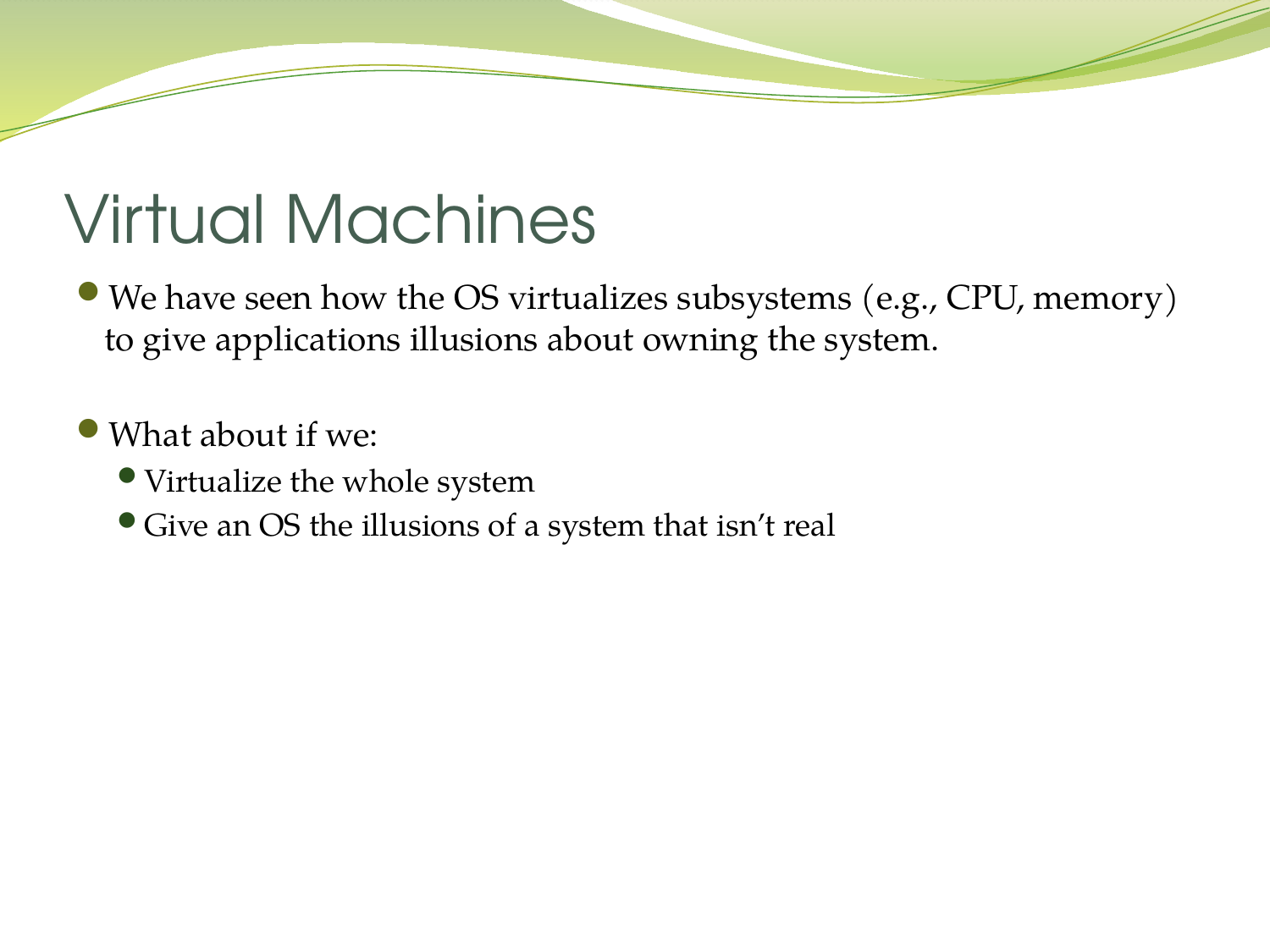

# Virtual Machines
We have seen how the OS virtualizes subsystems (e.g., CPU, memory) to give applications illusions about owning the system.

What about if we:
Virtualize the whole system
Give an OS the illusions of a system that isn’t real